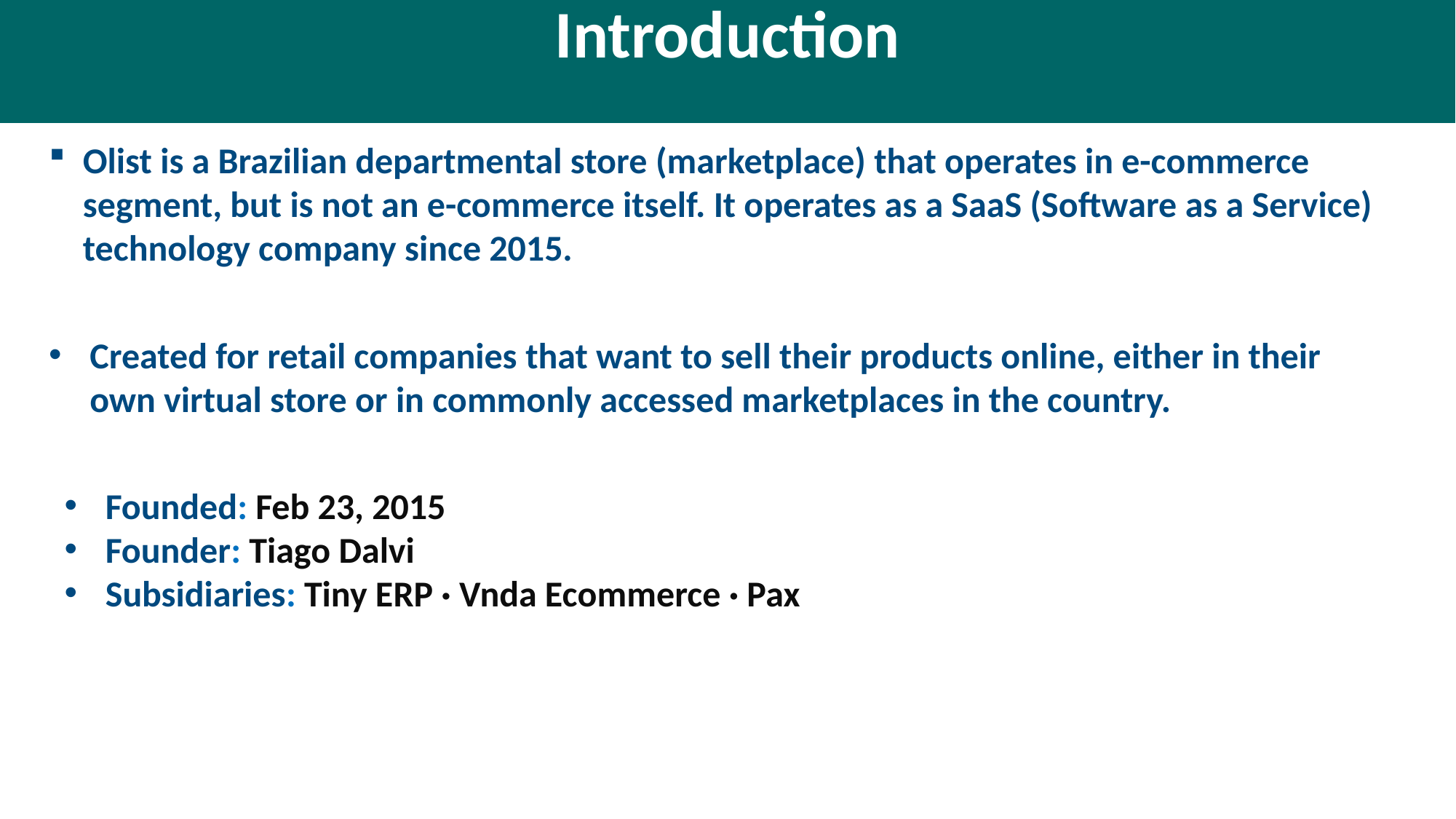

Introduction
Olist is a Brazilian departmental store (marketplace) that operates in e-commerce segment, but is not an e-commerce itself. It operates as a SaaS (Software as a Service) technology company since 2015.
Created for retail companies that want to sell their products online, either in their own virtual store or in commonly accessed marketplaces in the country.
Founded: Feb 23, 2015
Founder: Tiago Dalvi
Subsidiaries: Tiny ERP · Vnda Ecommerce · Pax